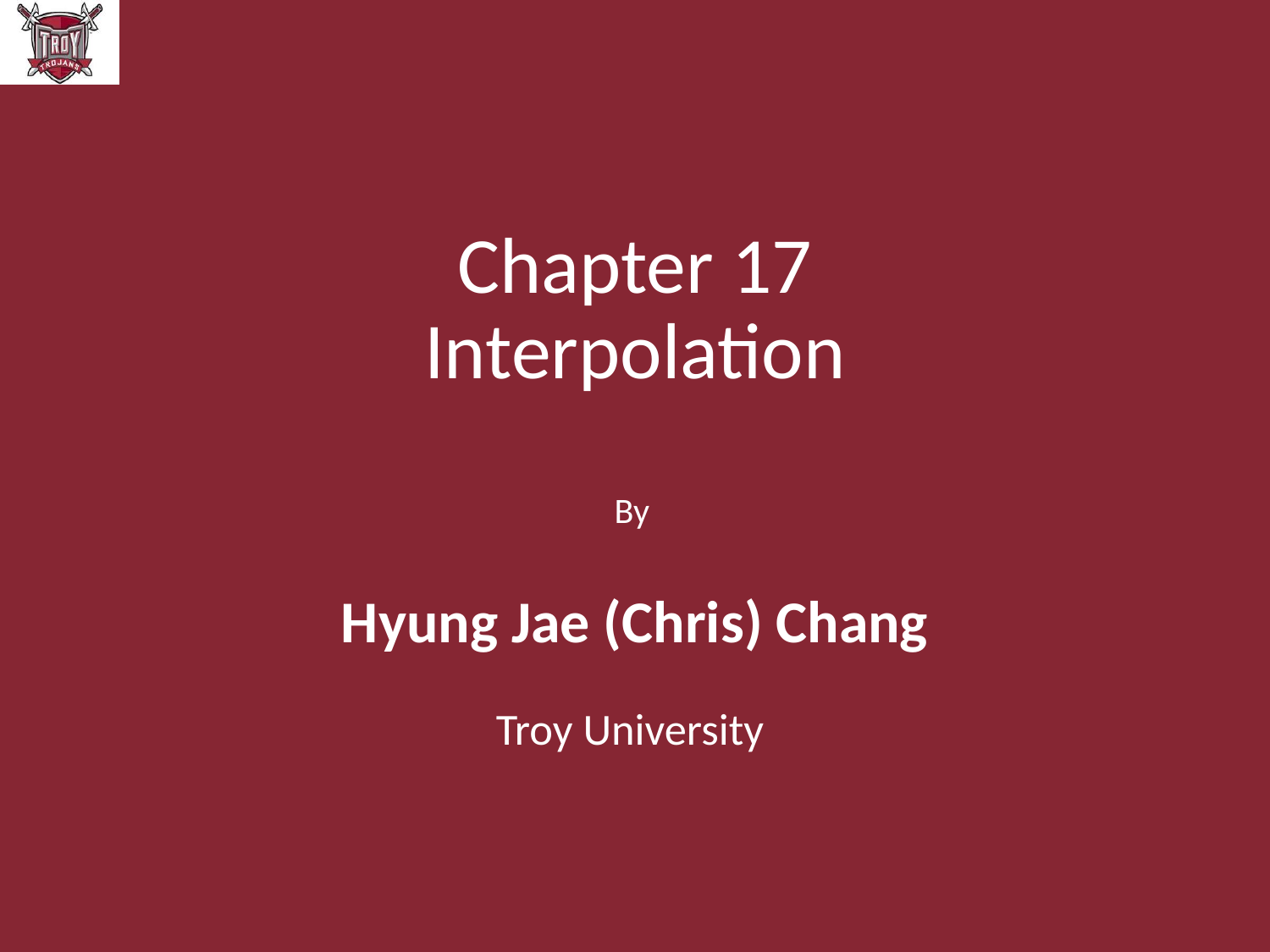

# Chapter 17 Interpolation
By

Hyung Jae (Chris) Chang

Troy University